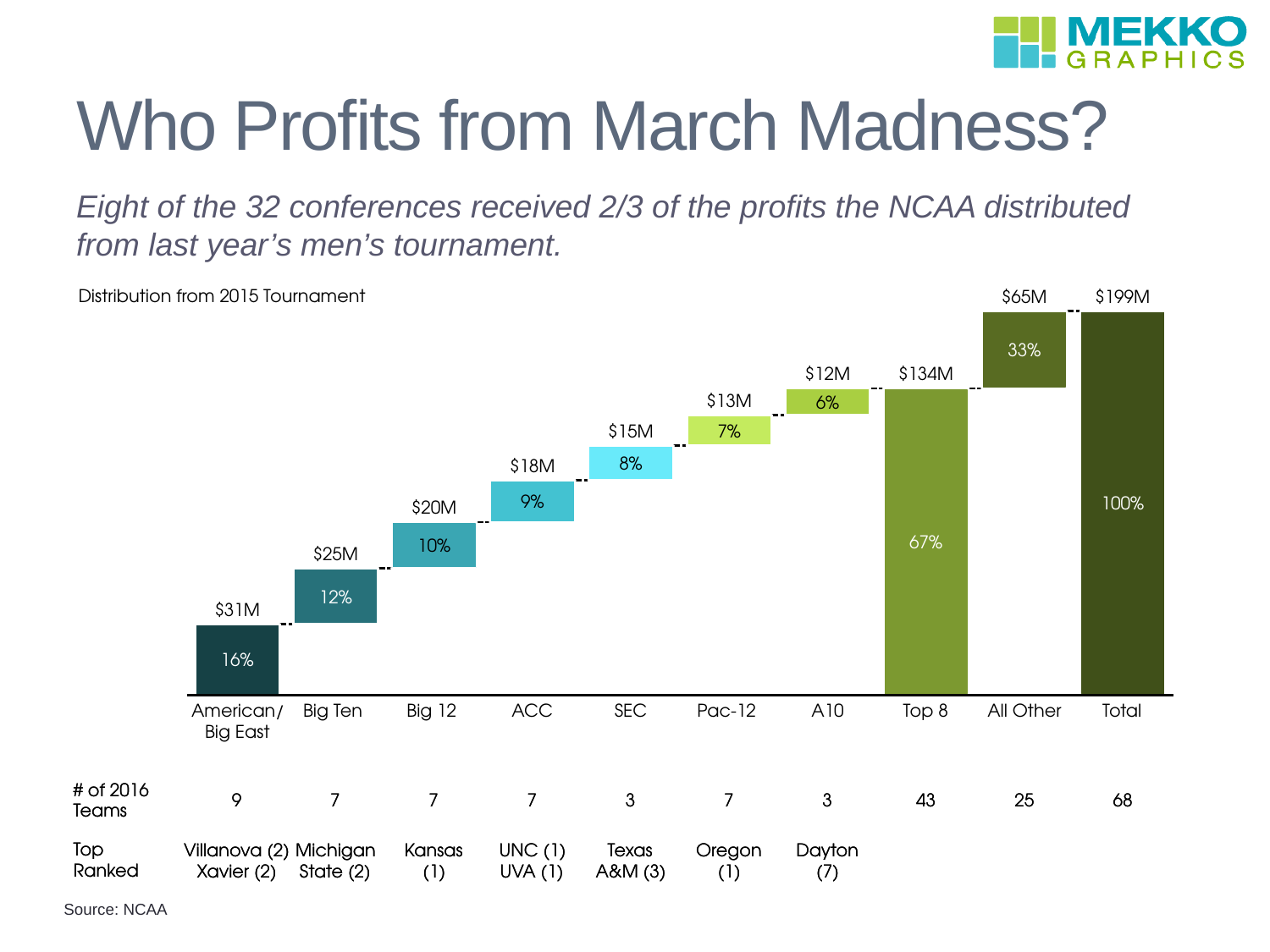

# Who Profits from March Madness?
Eight of the 32 conferences received 2/3 of the profits the NCAA distributed from last year’s men’s tournament.

Source: NCAA